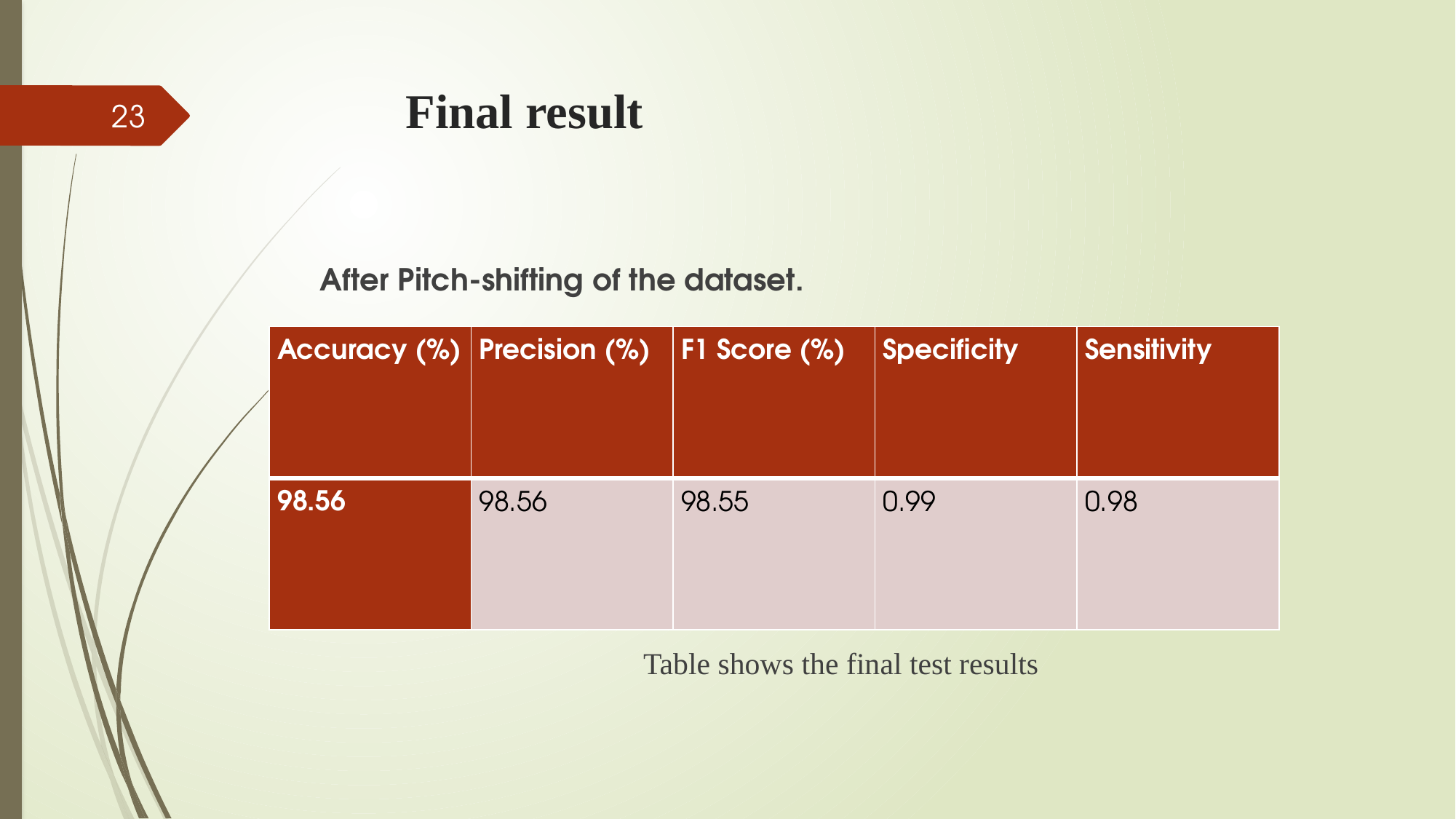

# Final result
23
After Pitch-shifting of the dataset.

Table shows the final test results

| Accuracy (%) | Precision (%) | F1 Score (%) | Specificity | Sensitivity |
| --- | --- | --- | --- | --- |
| 98.56 | 98.56 | 98.55 | 0.99 | 0.98 |